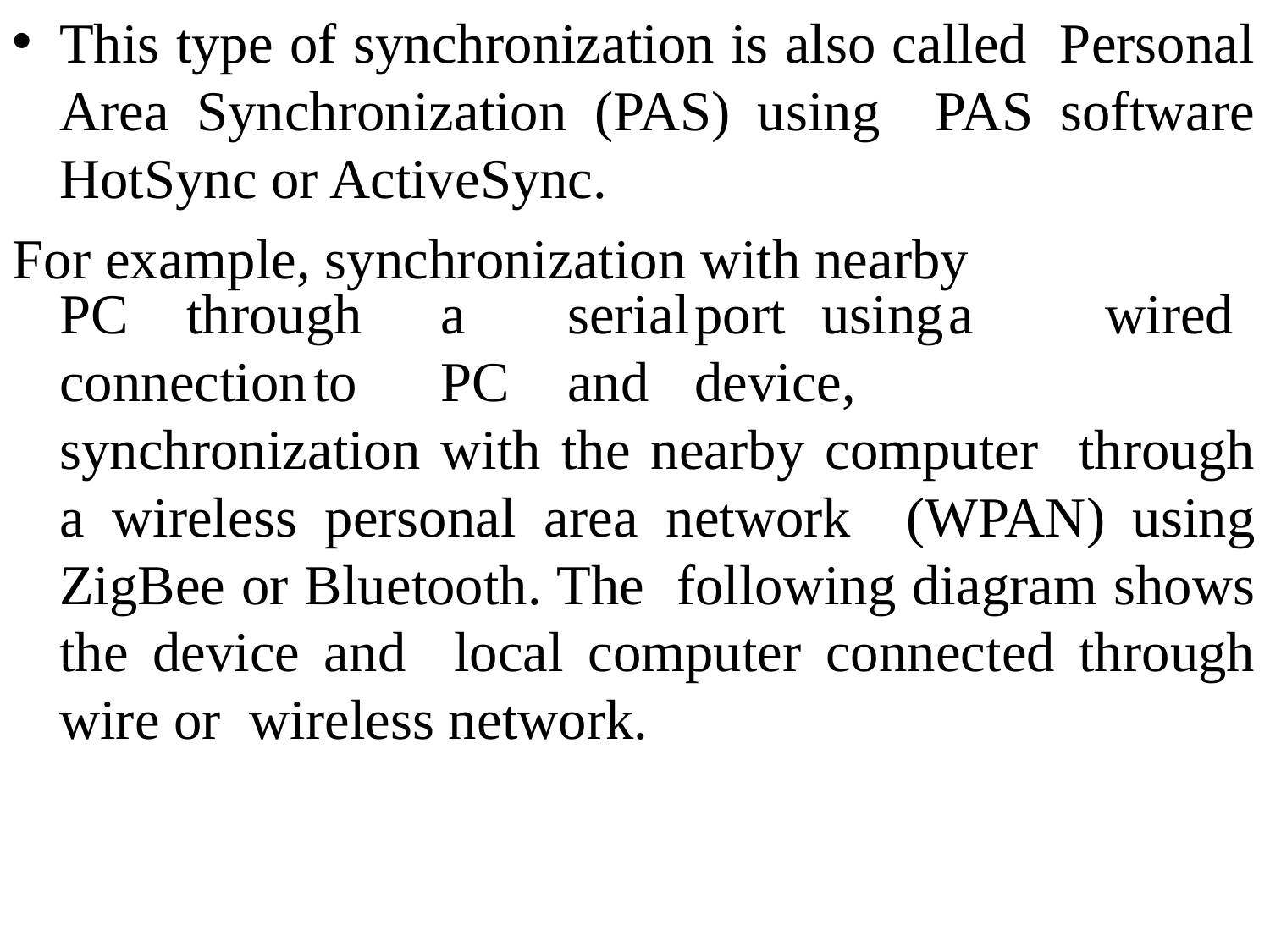

This type of synchronization is also called  Personal Area Synchronization (PAS) using  PAS software HotSync or ActiveSync.
For example, synchronization with nearby
PC	through	a	serial	port	using	a
wired  connection	to	PC	and	device,
synchronization with the nearby computer  through a wireless personal area network  (WPAN) using ZigBee or Bluetooth. The  following diagram shows the device and  local computer connected through wire or  wireless network.